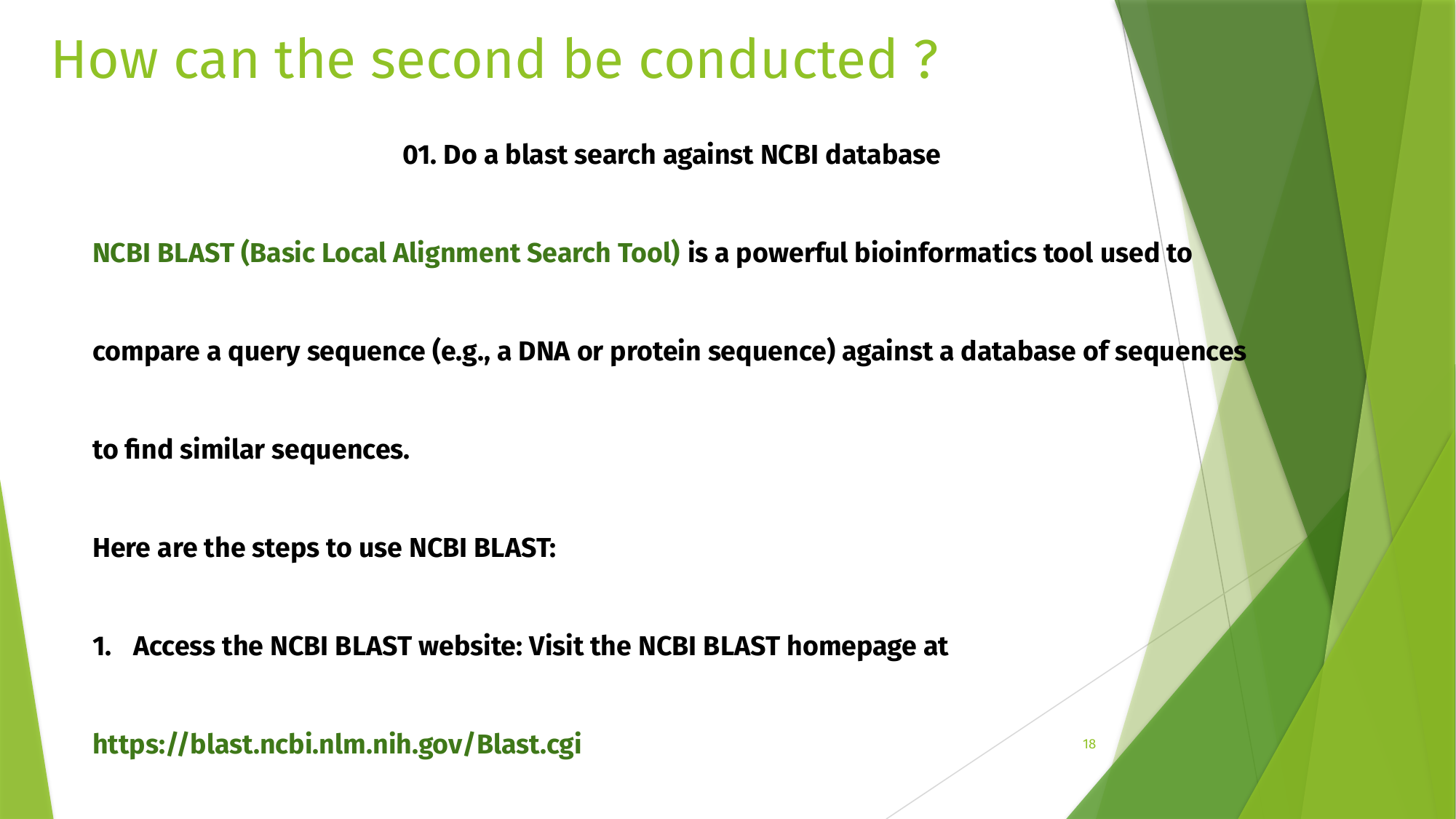

# How can the second be conducted ?
01. Do a blast search against NCBI database
NCBI BLAST (Basic Local Alignment Search Tool) is a powerful bioinformatics tool used to compare a query sequence (e.g., a DNA or protein sequence) against a database of sequences to find similar sequences.
Here are the steps to use NCBI BLAST:
Access the NCBI BLAST website: Visit the NCBI BLAST homepage at
https://blast.ncbi.nlm.nih.gov/Blast.cgi
18